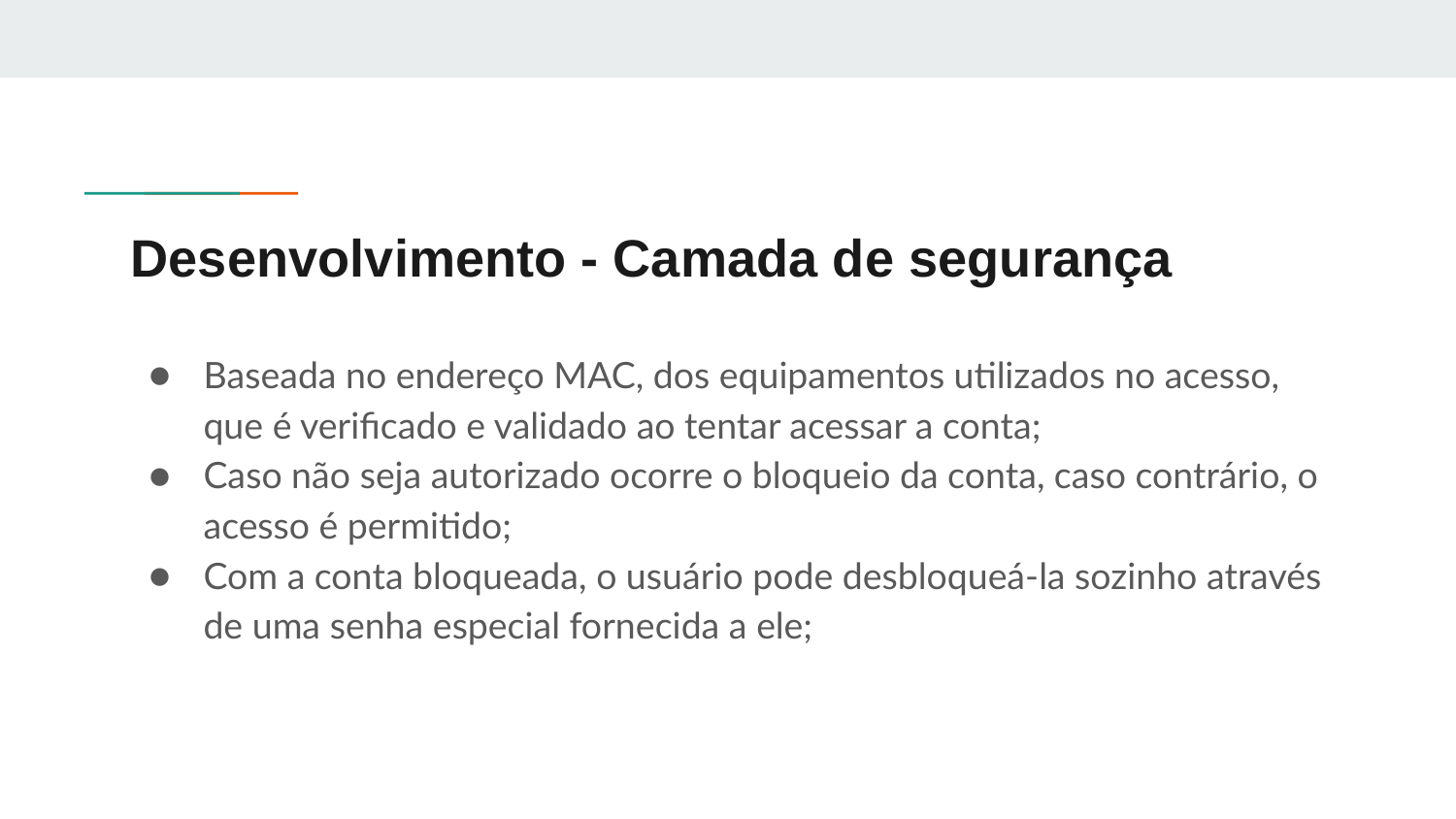

# Desenvolvimento - Camada de segurança
Baseada no endereço MAC, dos equipamentos utilizados no acesso, que é verificado e validado ao tentar acessar a conta;
Caso não seja autorizado ocorre o bloqueio da conta, caso contrário, o acesso é permitido;
Com a conta bloqueada, o usuário pode desbloqueá-la sozinho através de uma senha especial fornecida a ele;